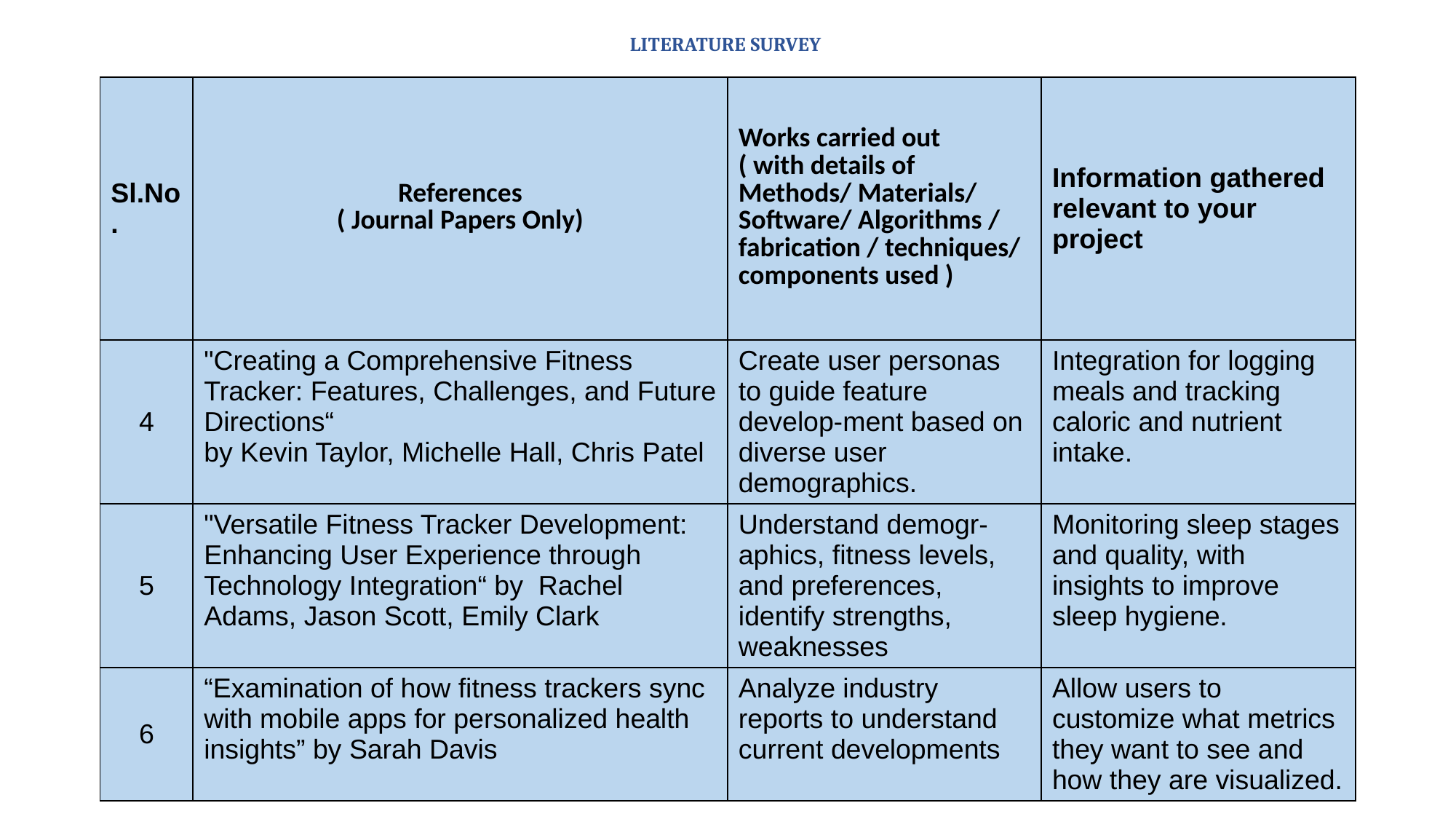

# LITERATURE SURVEY
| Sl.No. | References ( Journal Papers Only) | Works carried out ( with details of Methods/ Materials/ Software/ Algorithms / fabrication / techniques/ components used ) | Information gathered relevant to your project |
| --- | --- | --- | --- |
| 4 | "Creating a Comprehensive Fitness Tracker: Features, Challenges, and Future Directions“ by Kevin Taylor, Michelle Hall, Chris Patel | Create user personas to guide feature develop-ment based on diverse user demographics. | Integration for logging meals and tracking caloric and nutrient intake. |
| 5 | "Versatile Fitness Tracker Development: Enhancing User Experience through Technology Integration“ by Rachel Adams, Jason Scott, Emily Clark | Understand demogr-aphics, fitness levels, and preferences, identify strengths, weaknesses | Monitoring sleep stages and quality, with insights to improve sleep hygiene. |
| 6 | “Examination of how fitness trackers sync with mobile apps for personalized health insights” by Sarah Davis | Analyze industry reports to understand current developments | Allow users to customize what metrics they want to see and how they are visualized. |
20-07-2023
FIRST REVIEW PRESENTATION
4